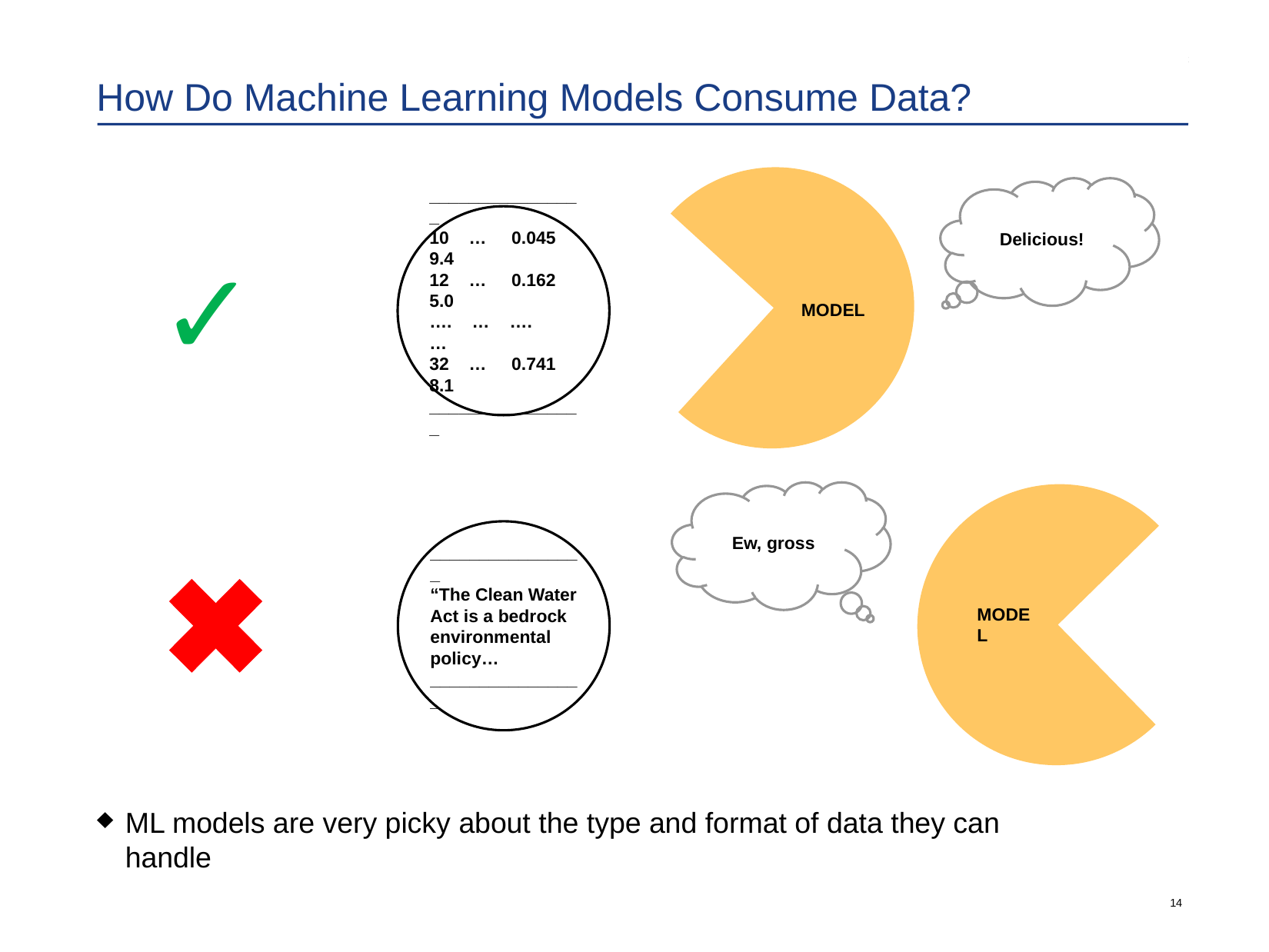

# How Do Machine Learning Models Consume Data?

MODEL
Delicious!
________________
10    …     0.045   9.4
12    …     0.162   5.0
….    …    ….          …
32    …     0.741   8.1
________________
✓
Ew, gross

MODEL
________________
“The Clean Water Act is a bedrock environmental policy…
________________

ML models are very picky about the type and format of data they can handle
14